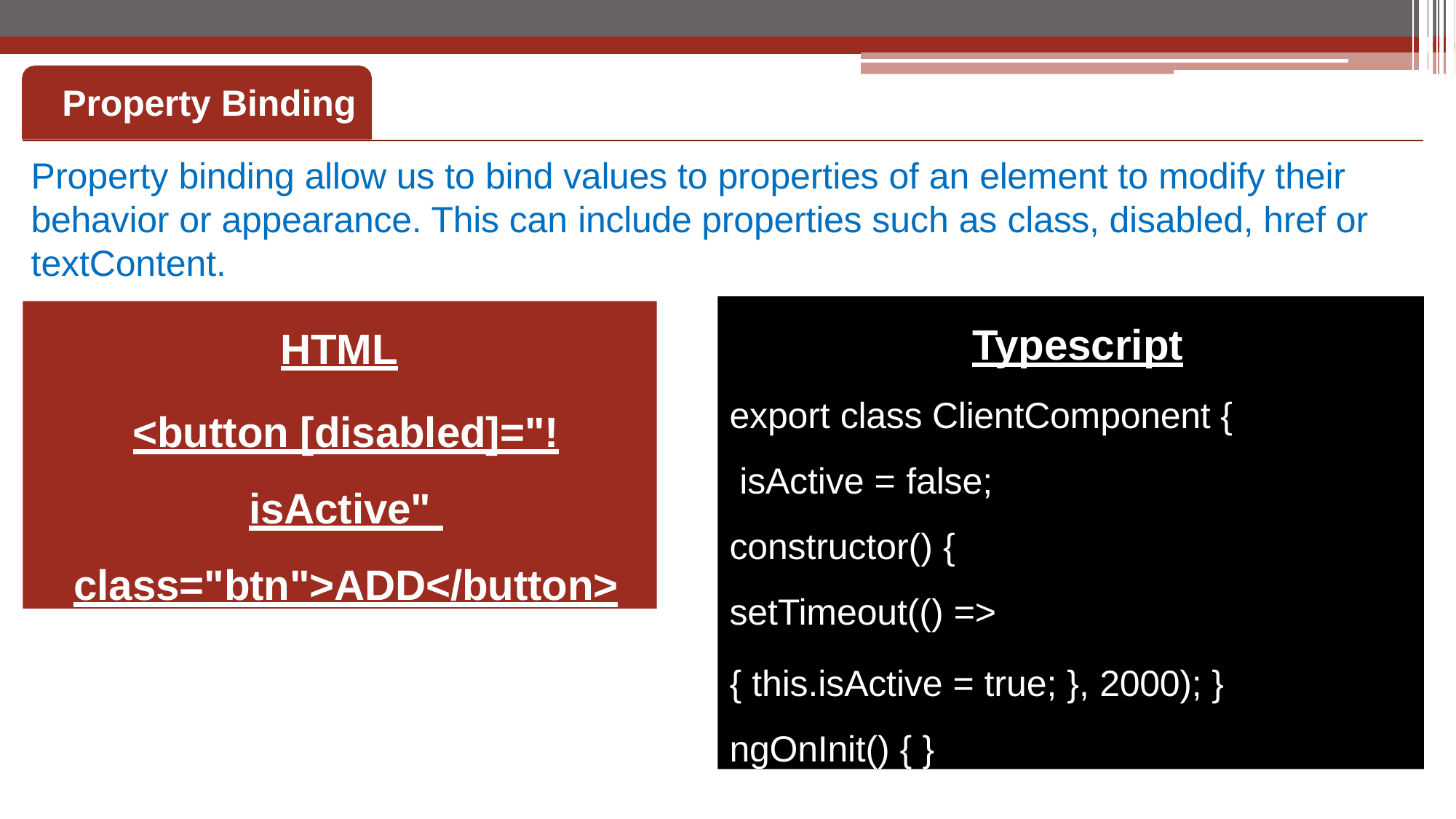

Property Binding
Property binding allow us to bind values to properties of an element to modify their  behavior or appearance. This can include properties such as class, disabled, href or  textContent.

Typescript
export class ClientComponent {  isActive = false;
constructor() {
setTimeout(() =>
{ this.isActive = true; }, 2000); }  ngOnInit() { }
HTML
<button [disabled]="!isActive"  class="btn">ADD</button>